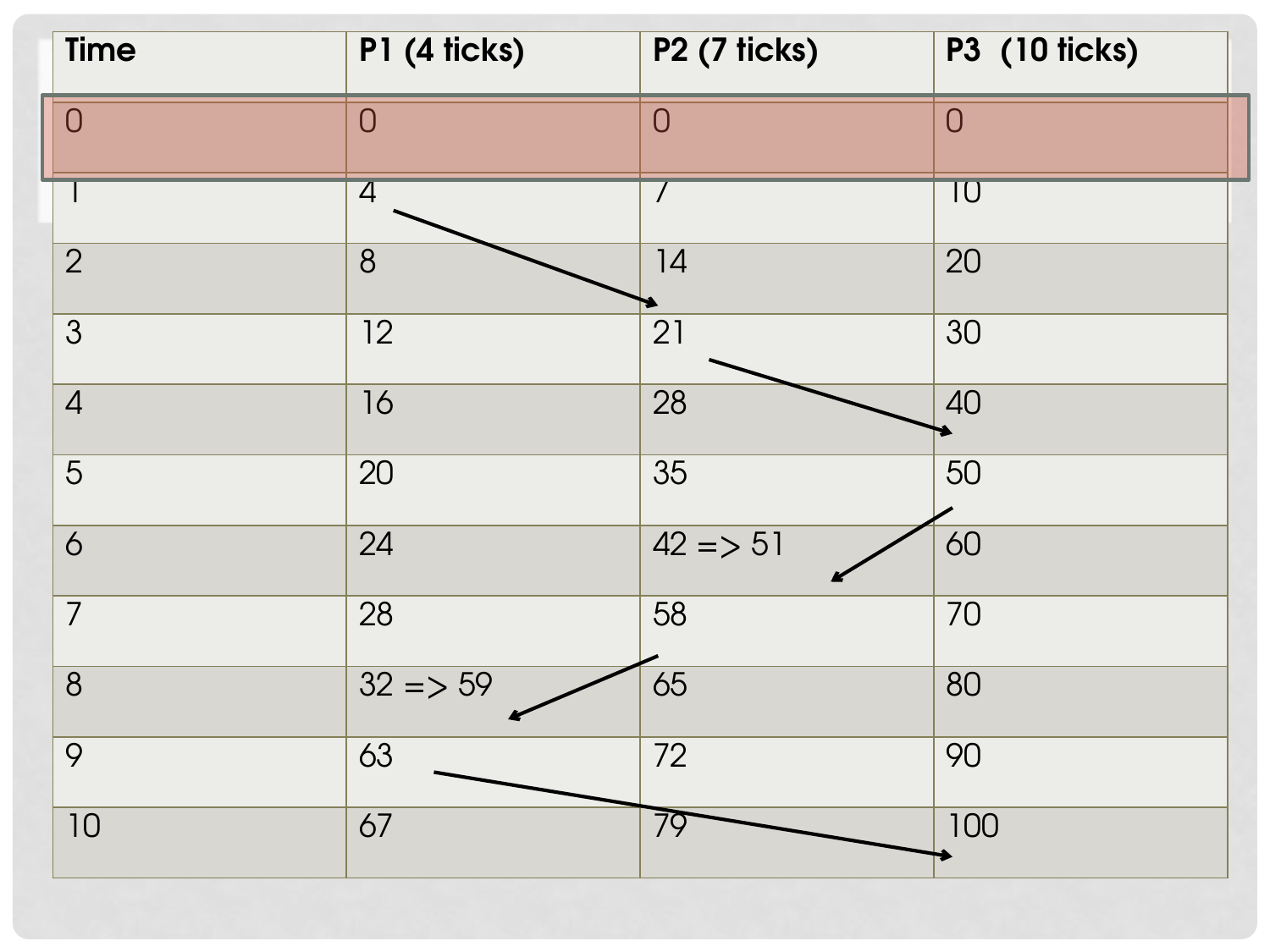

| Time | P1 (4 ticks) | P2 (7 ticks) | P3 (10 ticks) |
| --- | --- | --- | --- |
| 0 | 0 | 0 | 0 |
| 1 | 4 | 7 | 10 |
| 2 | 8 | 14 | 20 |
| 3 | 12 | 21 | 30 |
| 4 | 16 | 28 | 40 |
| 5 | 20 | 35 | 50 |
| 6 | 24 | 42 => 51 | 60 |
| 7 | 28 | 58 | 70 |
| 8 | 32 => 59 | 65 | 80 |
| 9 | 63 | 72 | 90 |
| 10 | 67 | 79 | 100 |